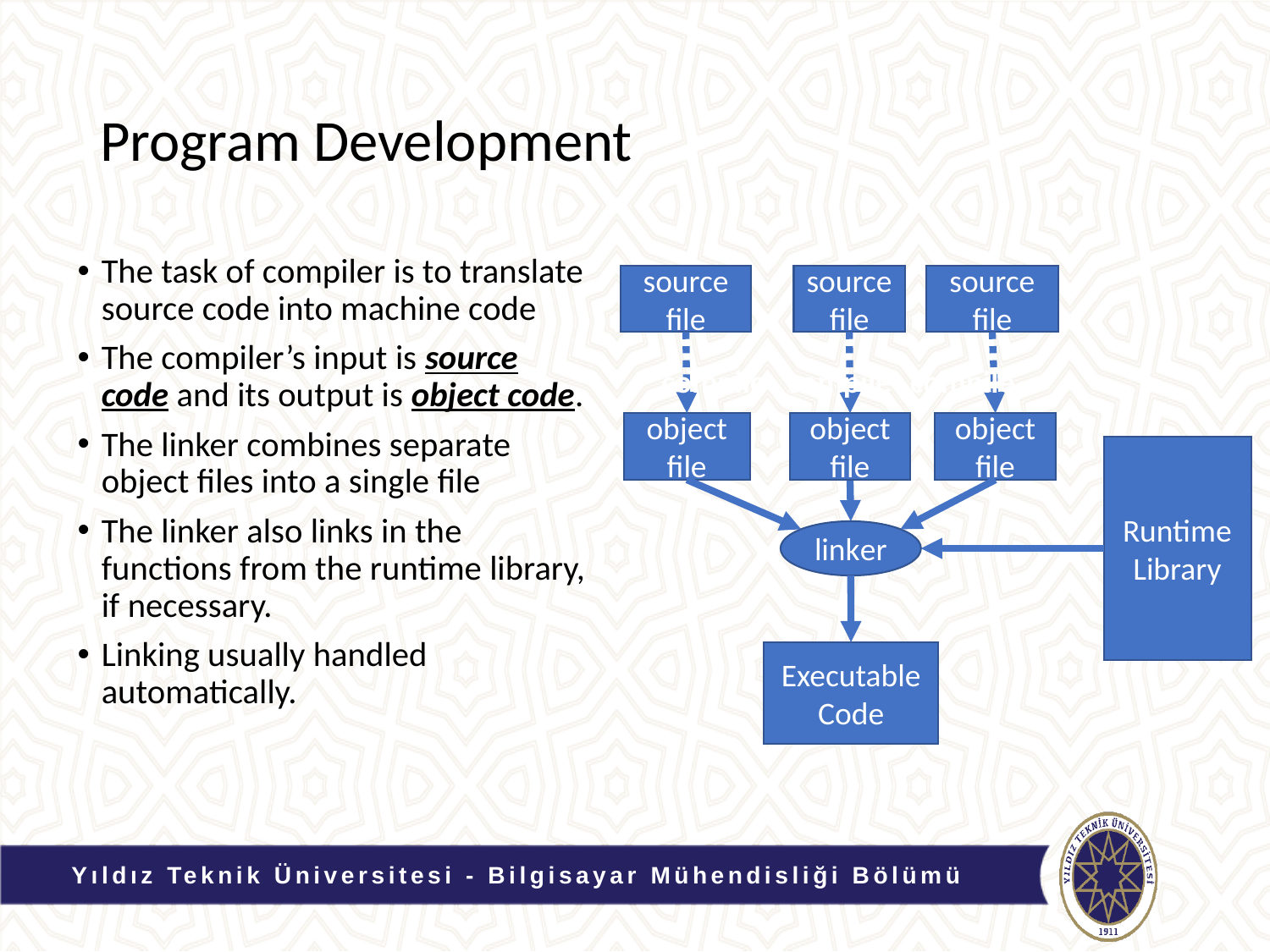

# Program Development
The task of compiler is to translate source code into machine code
The compiler’s input is source code and its output is object code.
The linker combines separate object files into a single file
The linker also links in the functions from the runtime library, if necessary.
Linking usually handled automatically.
source file
compile
object
file
source file
compile
object
file
source file
compile
object
file
Runtime Library
linker
Executable Code
Yıldız Teknik Üniversitesi - Bilgisayar Mühendisliği Bölümü